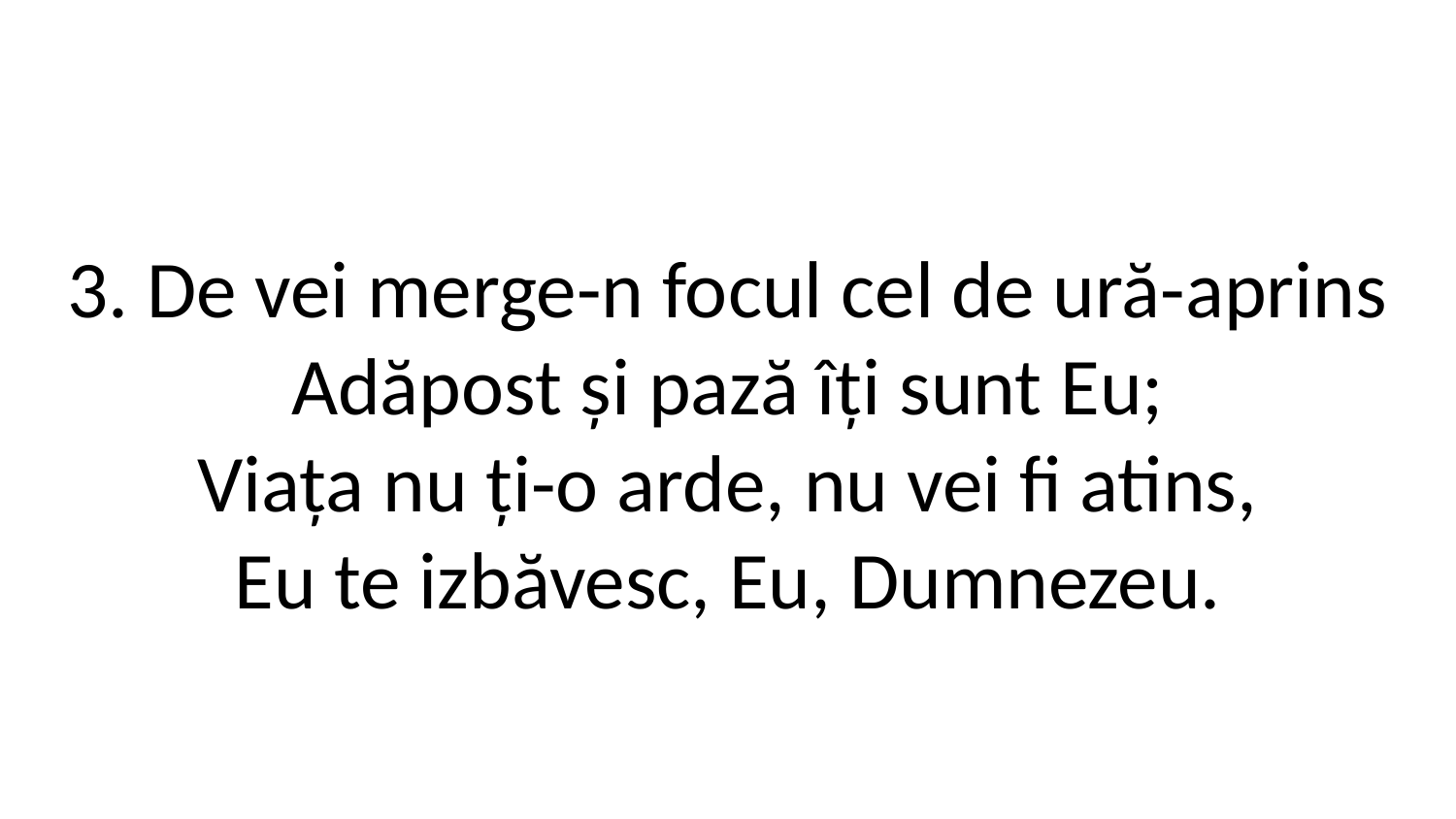

3. De vei merge-n focul cel de ură-aprins
Adăpost și pază îți sunt Eu;
Viața nu ți-o arde, nu vei fi atins,
Eu te izbăvesc, Eu, Dumnezeu.